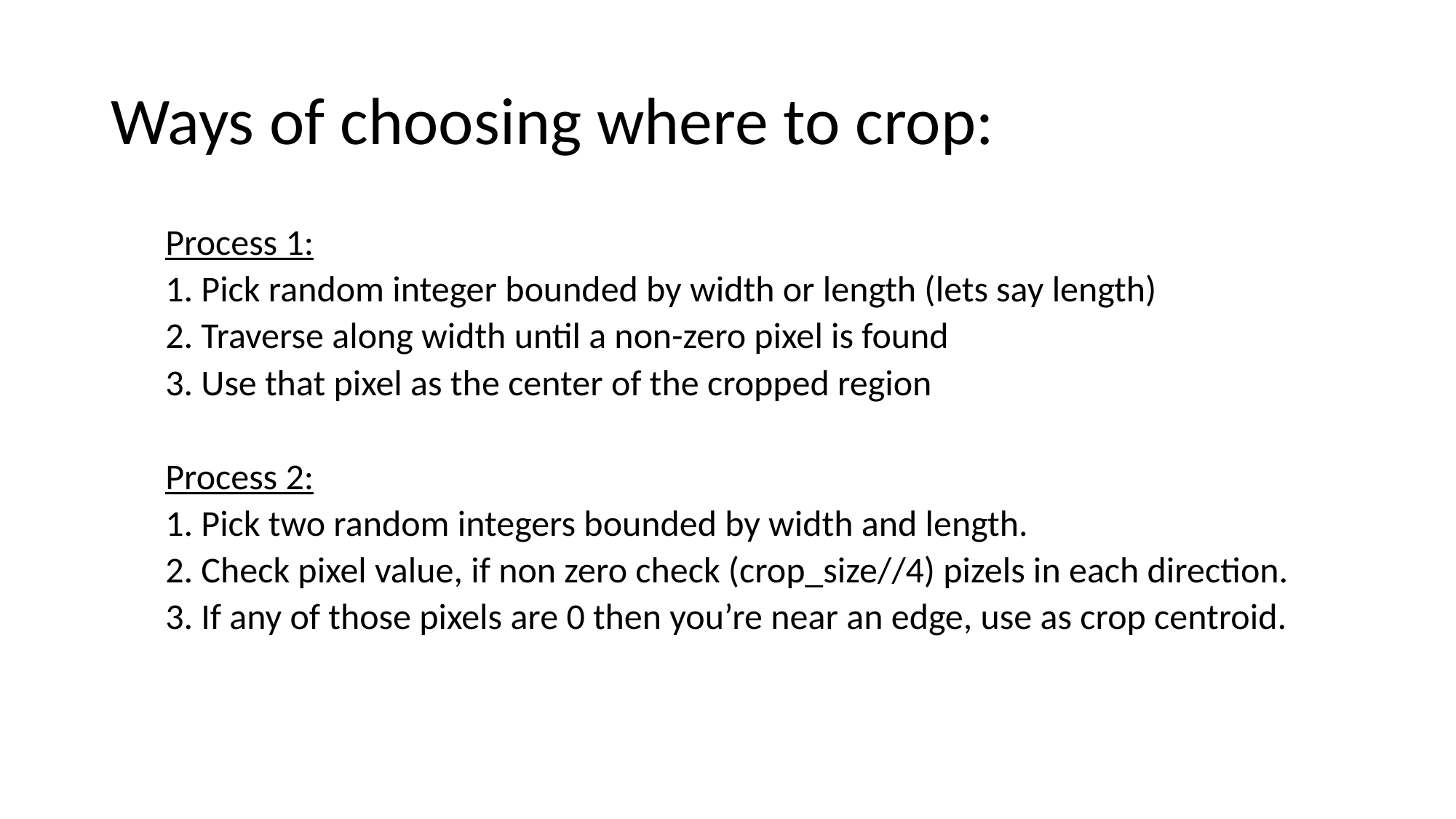

# Ways of choosing where to crop:
Process 1:
1. Pick random integer bounded by width or length (lets say length)
2. Traverse along width until a non-zero pixel is found
3. Use that pixel as the center of the cropped region

Process 2:
1. Pick two random integers bounded by width and length.
2. Check pixel value, if non zero check (crop_size//4) pizels in each direction.
3. If any of those pixels are 0 then you’re near an edge, use as crop centroid.